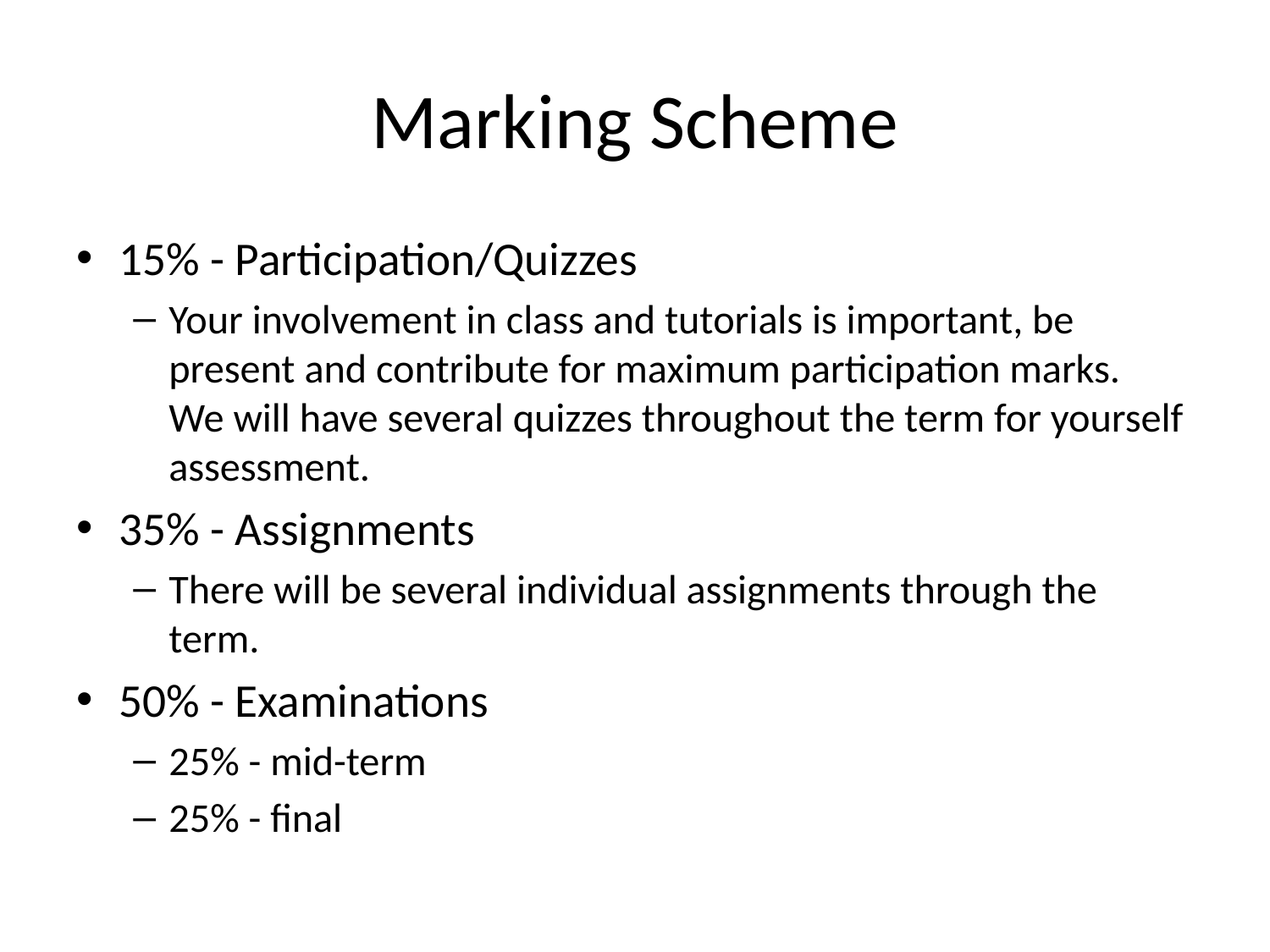

# Marking Scheme
15% - Participation/Quizzes
Your involvement in class and tutorials is important, be present and contribute for maximum participation marks.  We will have several quizzes throughout the term for yourself assessment.
35% - Assignments
There will be several individual assignments through the term.
50% - Examinations
25% - mid-term
25% - final